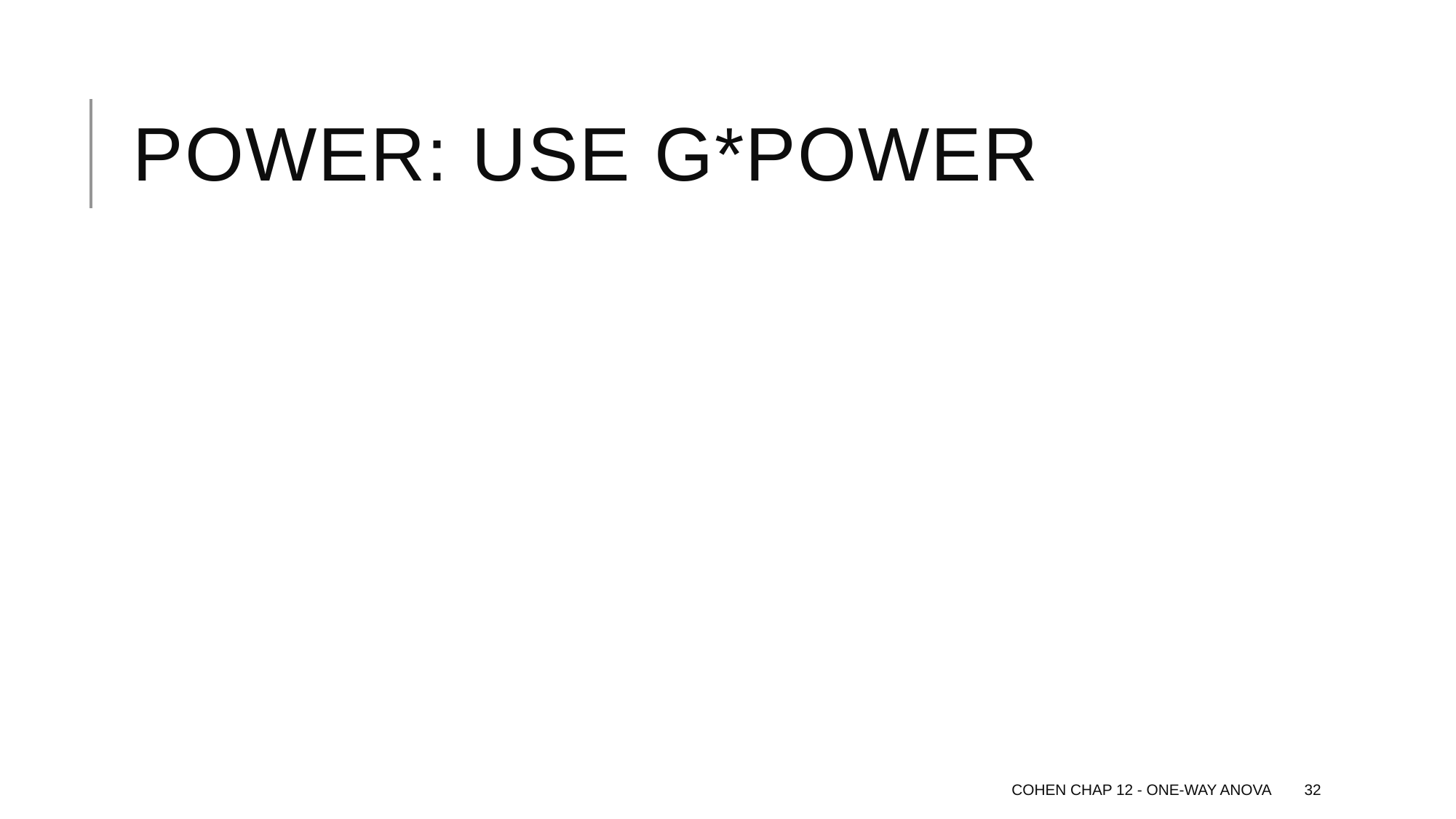

# Power: use G*Power

Cohen Chap 12 - one-WAY anova
32